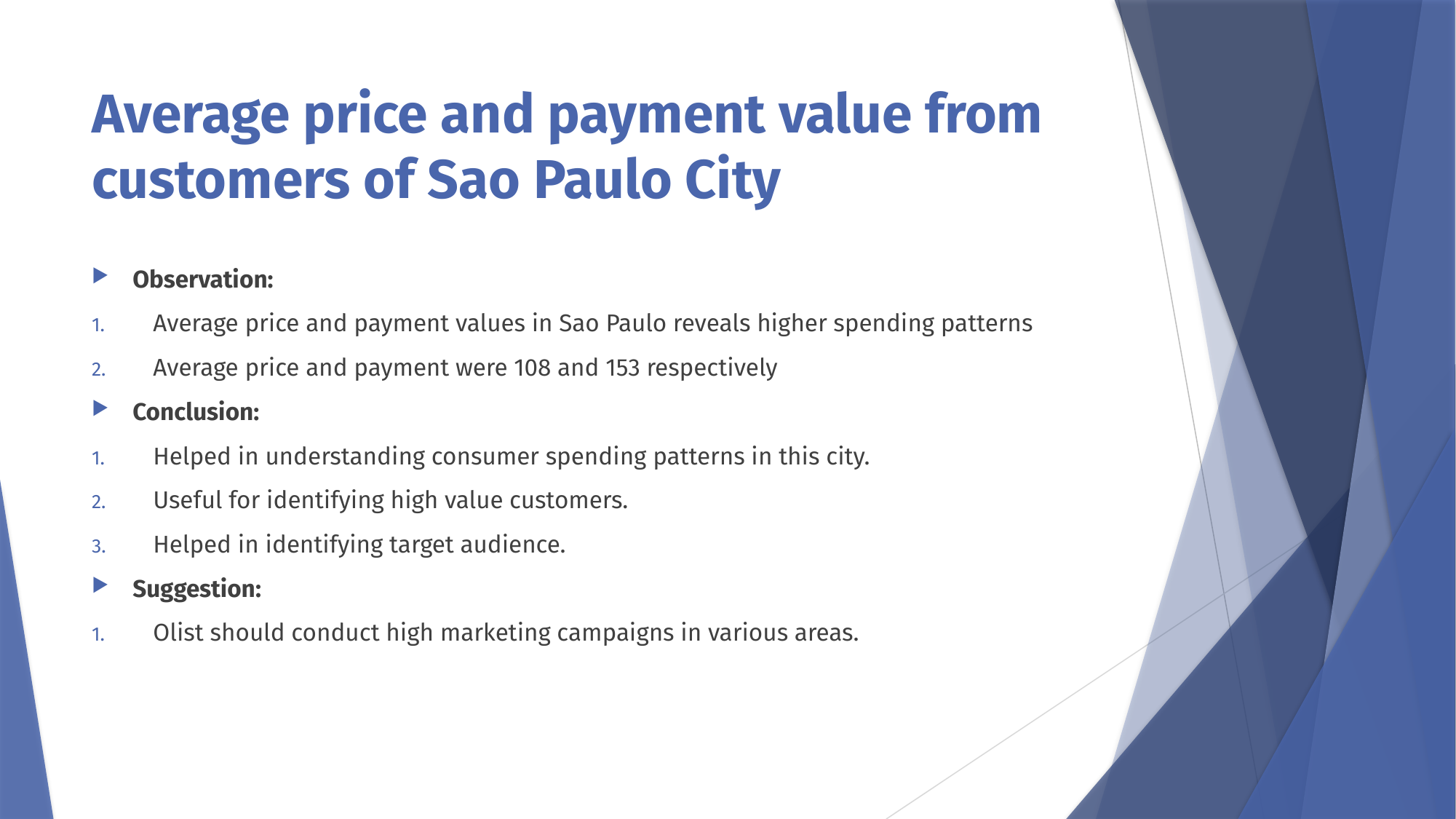

# Average price and payment value from customers of Sao Paulo City
Observation:
Average price and payment values in Sao Paulo reveals higher spending patterns
Average price and payment were 108 and 153 respectively
Conclusion:
Helped in understanding consumer spending patterns in this city.
Useful for identifying high value customers.
Helped in identifying target audience.
Suggestion:
Olist should conduct high marketing campaigns in various areas.